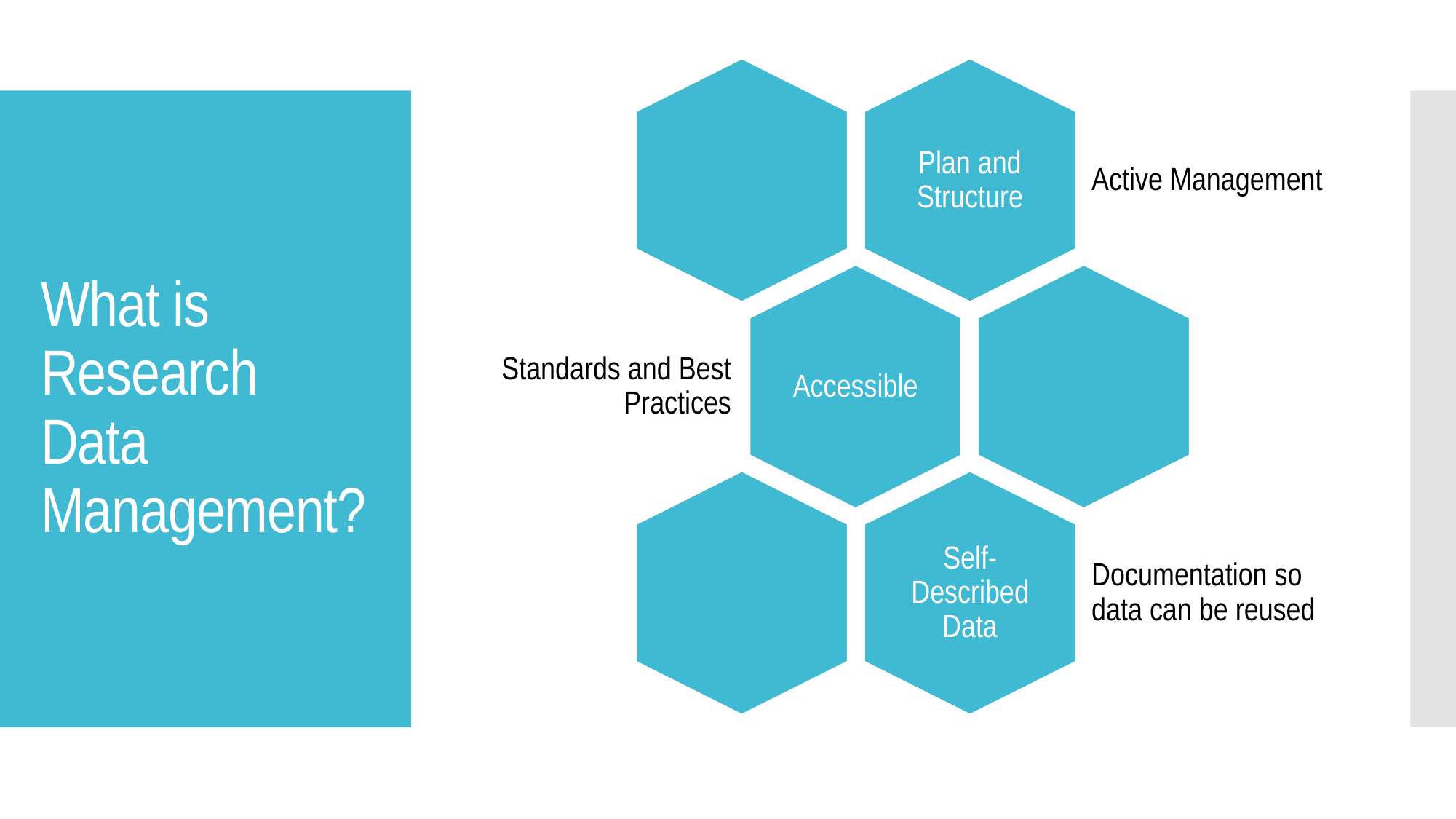

Plan and Structure
Active Management

Accessible
Standards and Best Practices

Self-Described Data
Documentation so data can be reused

# What is Research Data Management?